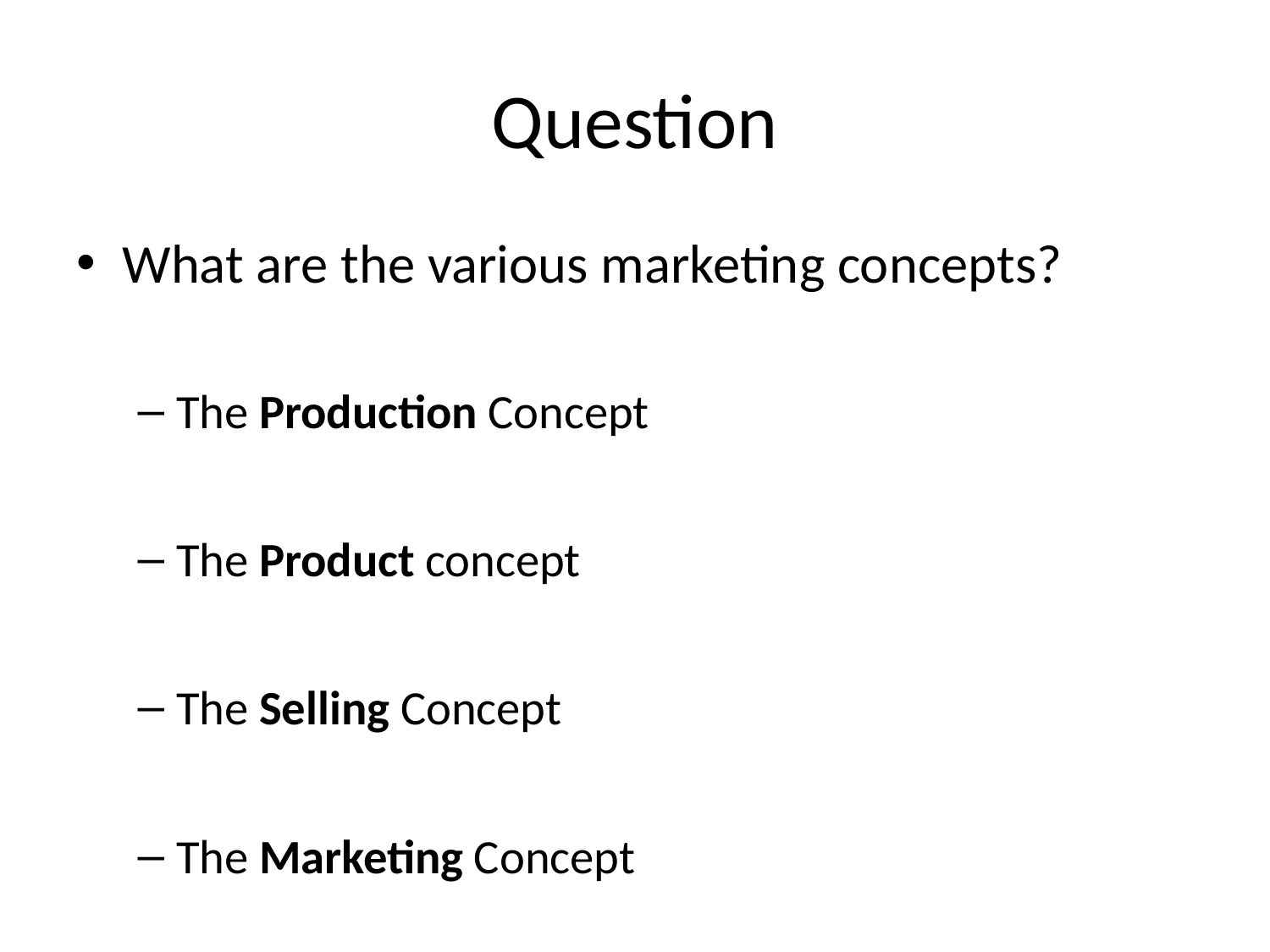

# Question
What are the various marketing concepts?

The Production Concept

The Product concept

The Selling Concept

The Marketing Concept